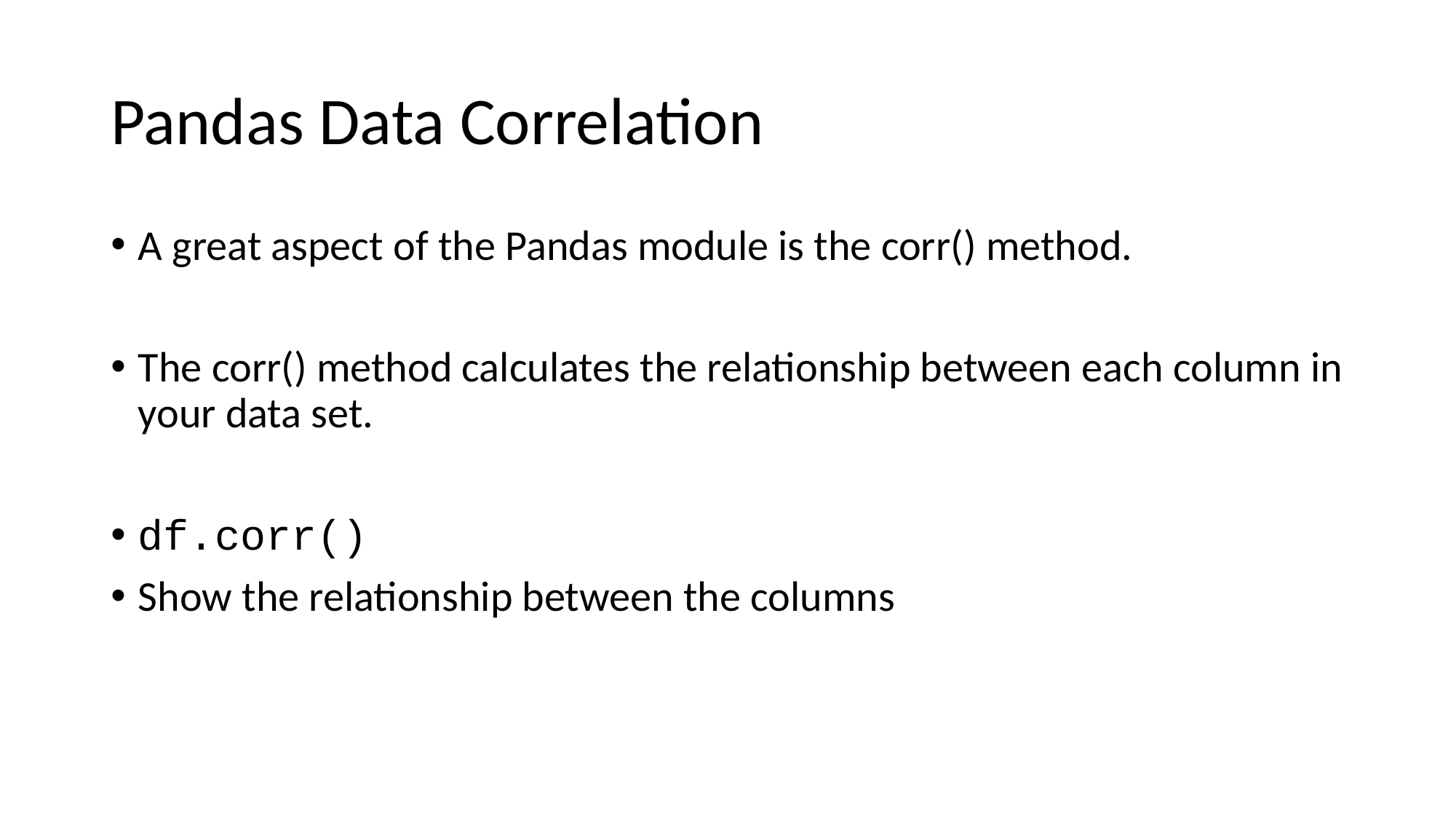

# Pandas Data Correlation
A great aspect of the Pandas module is the corr() method.

The corr() method calculates the relationship between each column in your data set.

df.corr()
Show the relationship between the columns